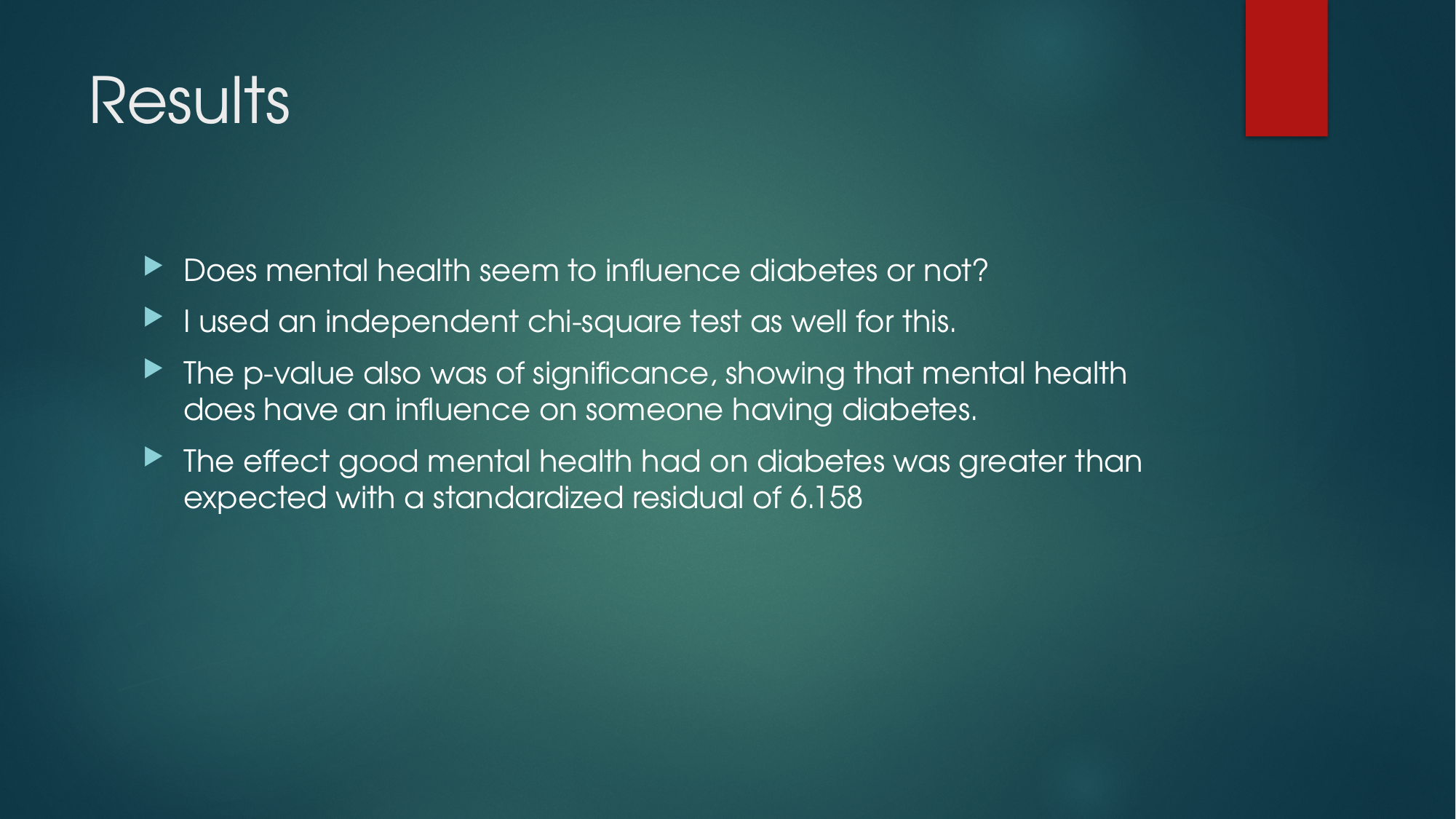

# Results
Does mental health seem to influence diabetes or not?
I used an independent chi-square test as well for this.
The p-value also was of significance, showing that mental health does have an influence on someone having diabetes.
The effect good mental health had on diabetes was greater than expected with a standardized residual of 6.158